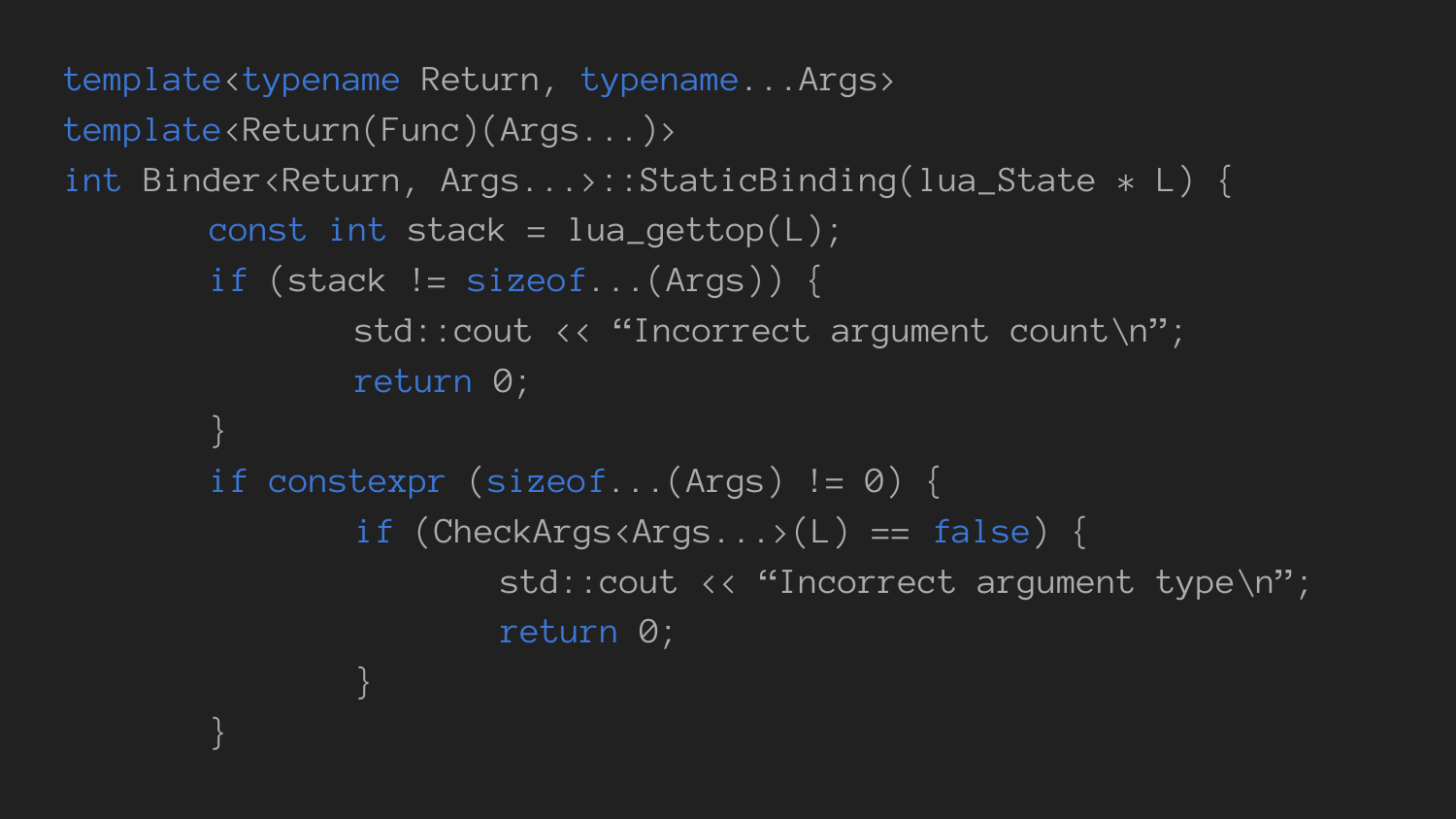

template<typename Return, typename...Args>
template<Return(Func)(Args...)>
int Binder<Return, Args...>::StaticBinding(lua_State * L) {
	const int stack = lua_gettop(L);
	if (stack != sizeof...(Args)) {
		std::cout << “Incorrect argument count\n”;
		return 0;
	}
	if constexpr (sizeof...(Args) != 0) {
		if (CheckArgs<Args...>(L) == false) {
			std::cout << “Incorrect argument type\n”;
			return 0;
		}
	}